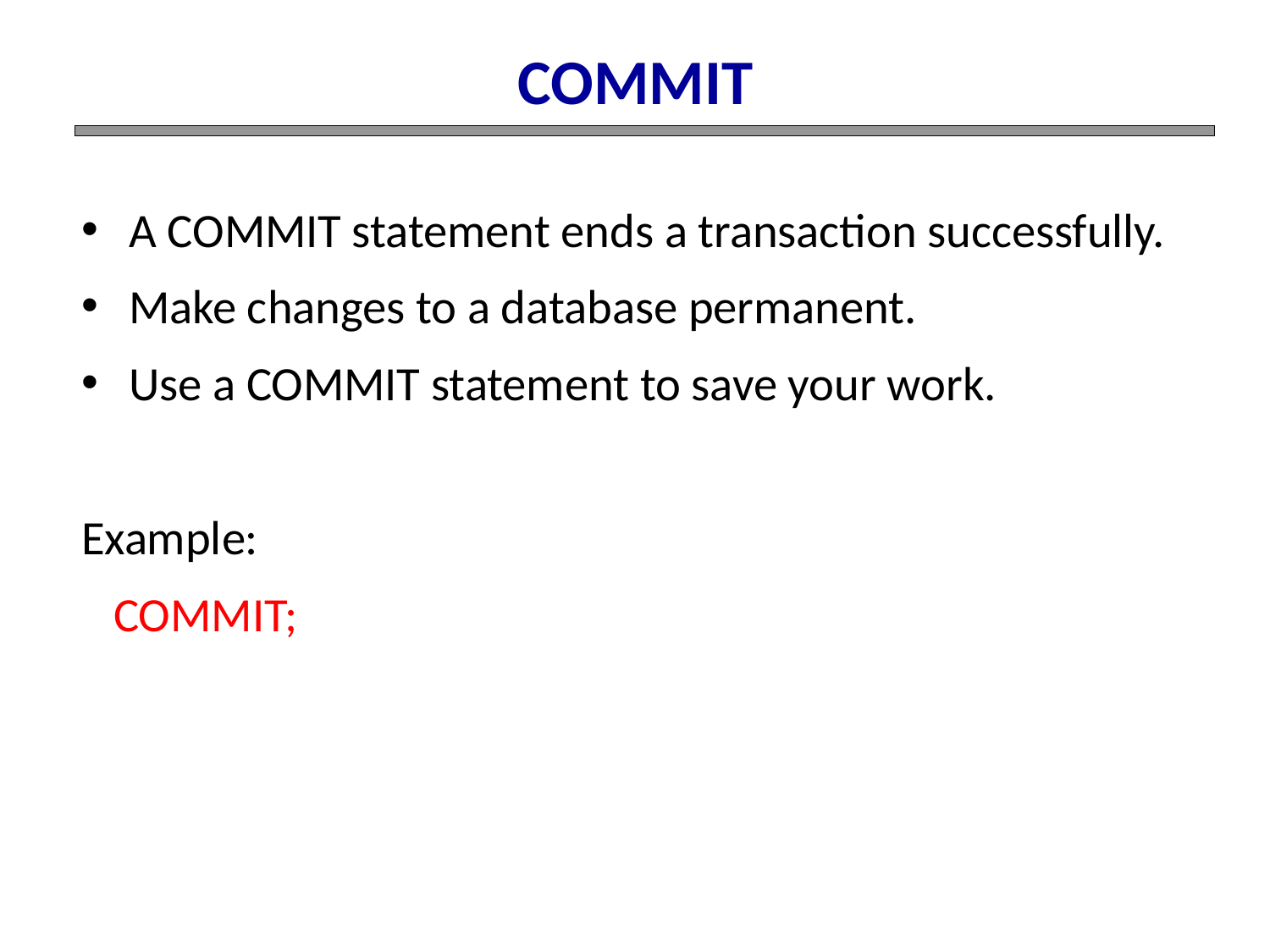

COMMIT

A COMMIT statement ends a transaction successfully.
Make changes to a database permanent.
Use a COMMIT statement to save your work.

Example:
   COMMIT;